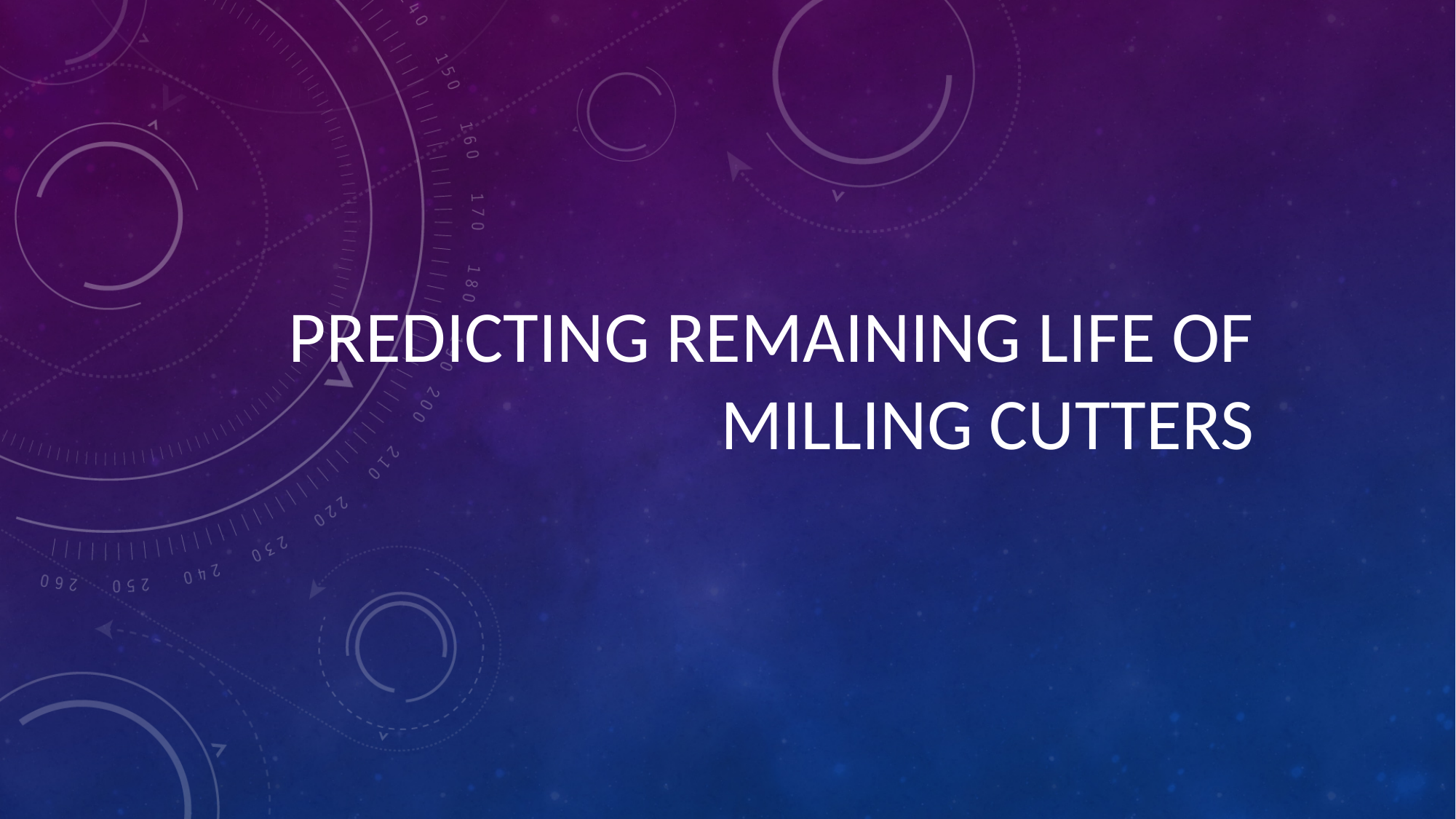

# Predicting Remaining Life of Milling Cutters